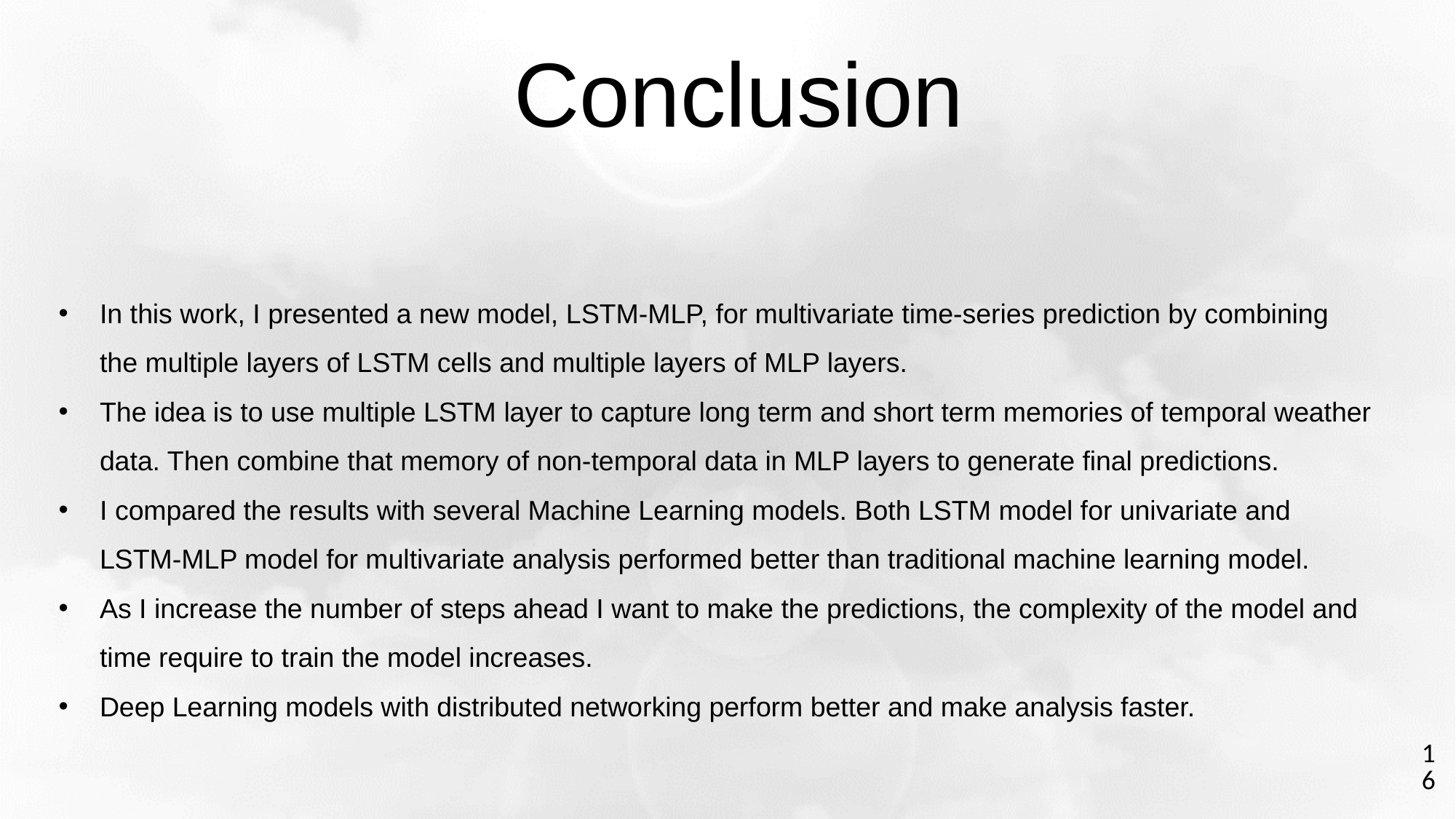

Conclusion
In this work, I presented a new model, LSTM-MLP, for multivariate time-series prediction by combining the multiple layers of LSTM cells and multiple layers of MLP layers.
The idea is to use multiple LSTM layer to capture long term and short term memories of temporal weather data. Then combine that memory of non-temporal data in MLP layers to generate final predictions.
I compared the results with several Machine Learning models. Both LSTM model for univariate and LSTM-MLP model for multivariate analysis performed better than traditional machine learning model.
As I increase the number of steps ahead I want to make the predictions, the complexity of the model and time require to train the model increases.
Deep Learning models with distributed networking perform better and make analysis faster.
16